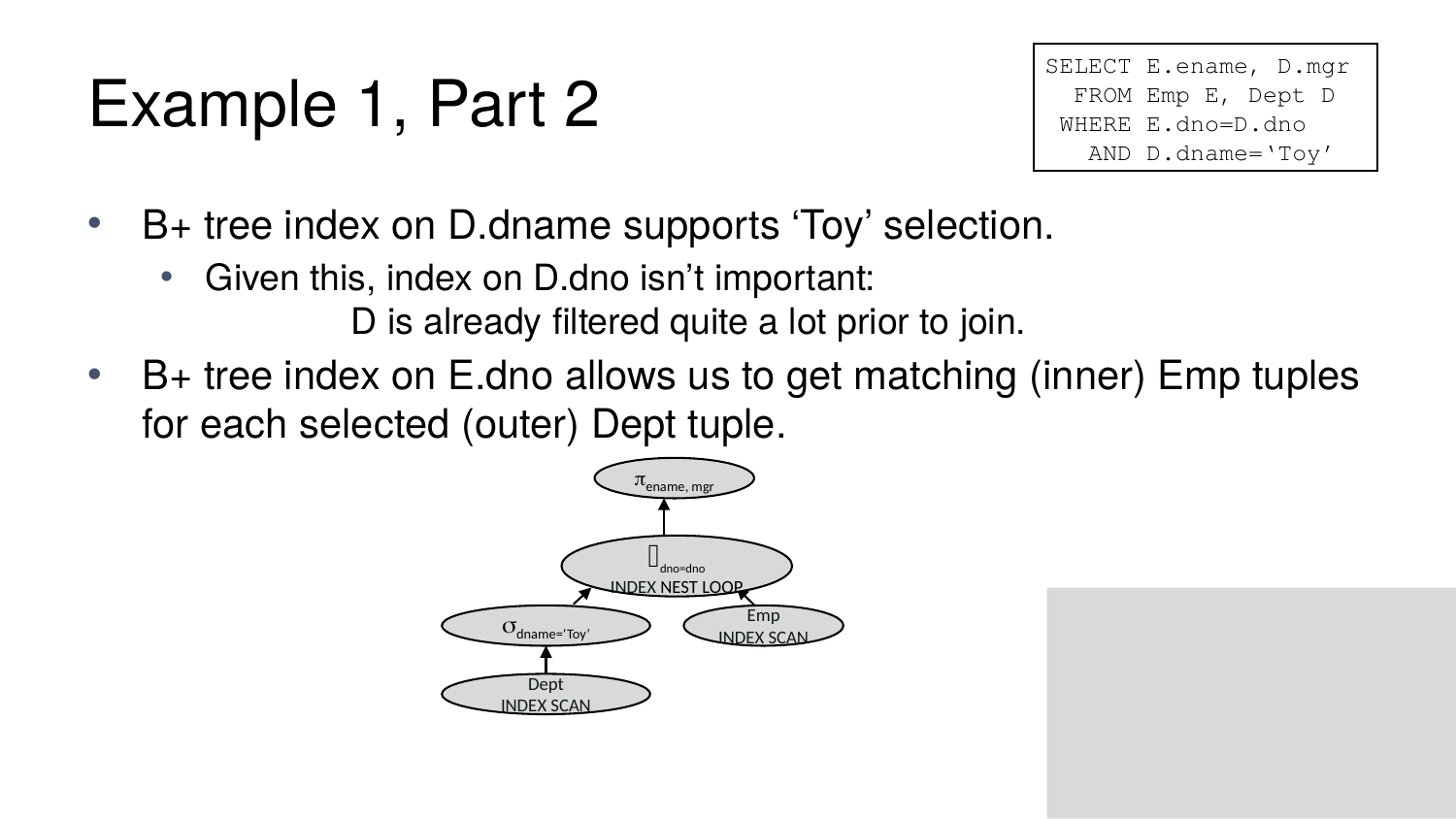

# Example 1, Part 2
SELECT E.ename, D.mgr
  FROM Emp E, Dept D
 WHERE E.dno=D.dno
   AND D.dname=‘Toy’
B+ tree index on D.dname supports ‘Toy’ selection.
Given this, index on D.dno isn’t important:
	D is already filtered quite a lot prior to join.
B+ tree index on E.dno allows us to get matching (inner) Emp tuples for each selected (outer) Dept tuple.
πename, mgr
⨝dno=dno
index nest loop
σdname=‘Toy’
Dept
index scan
Emp
index scan